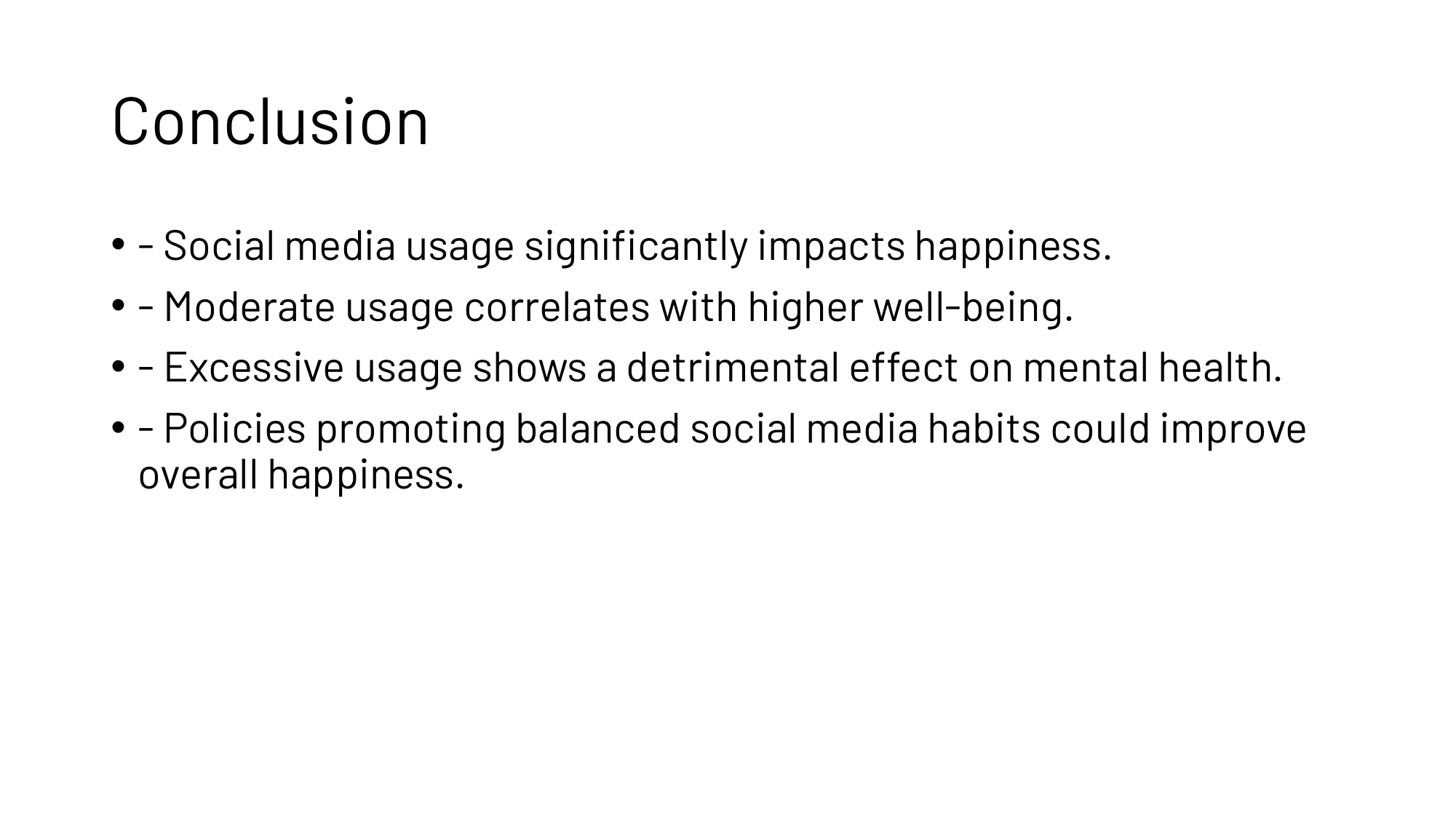

# Conclusion
- Social media usage significantly impacts happiness.
- Moderate usage correlates with higher well-being.
- Excessive usage shows a detrimental effect on mental health.
- Policies promoting balanced social media habits could improve overall happiness.